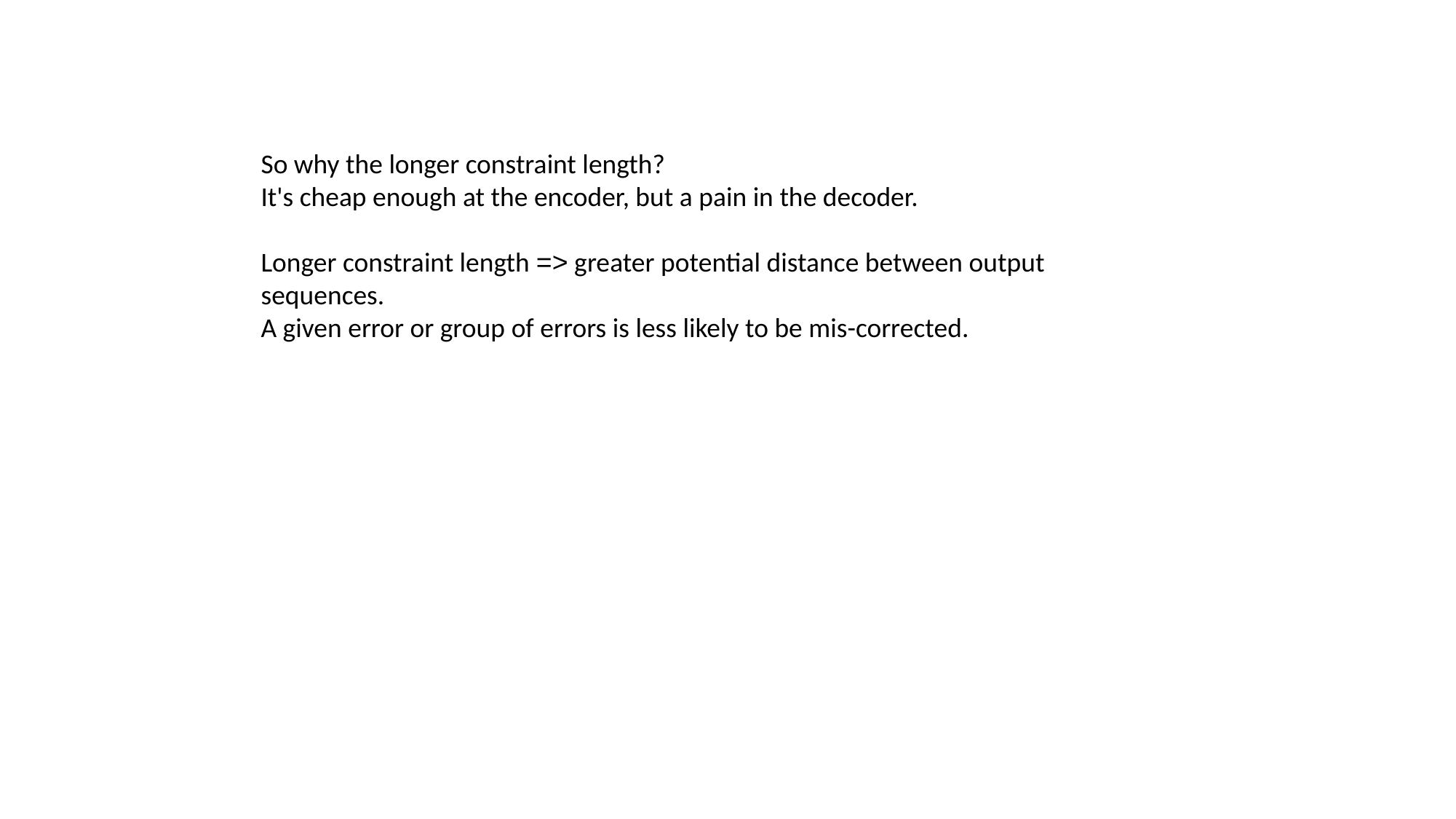

So why the longer constraint length?
It's cheap enough at the encoder, but a pain in the decoder.

Longer constraint length => greater potential distance between output sequences.
A given error or group of errors is less likely to be mis-corrected.